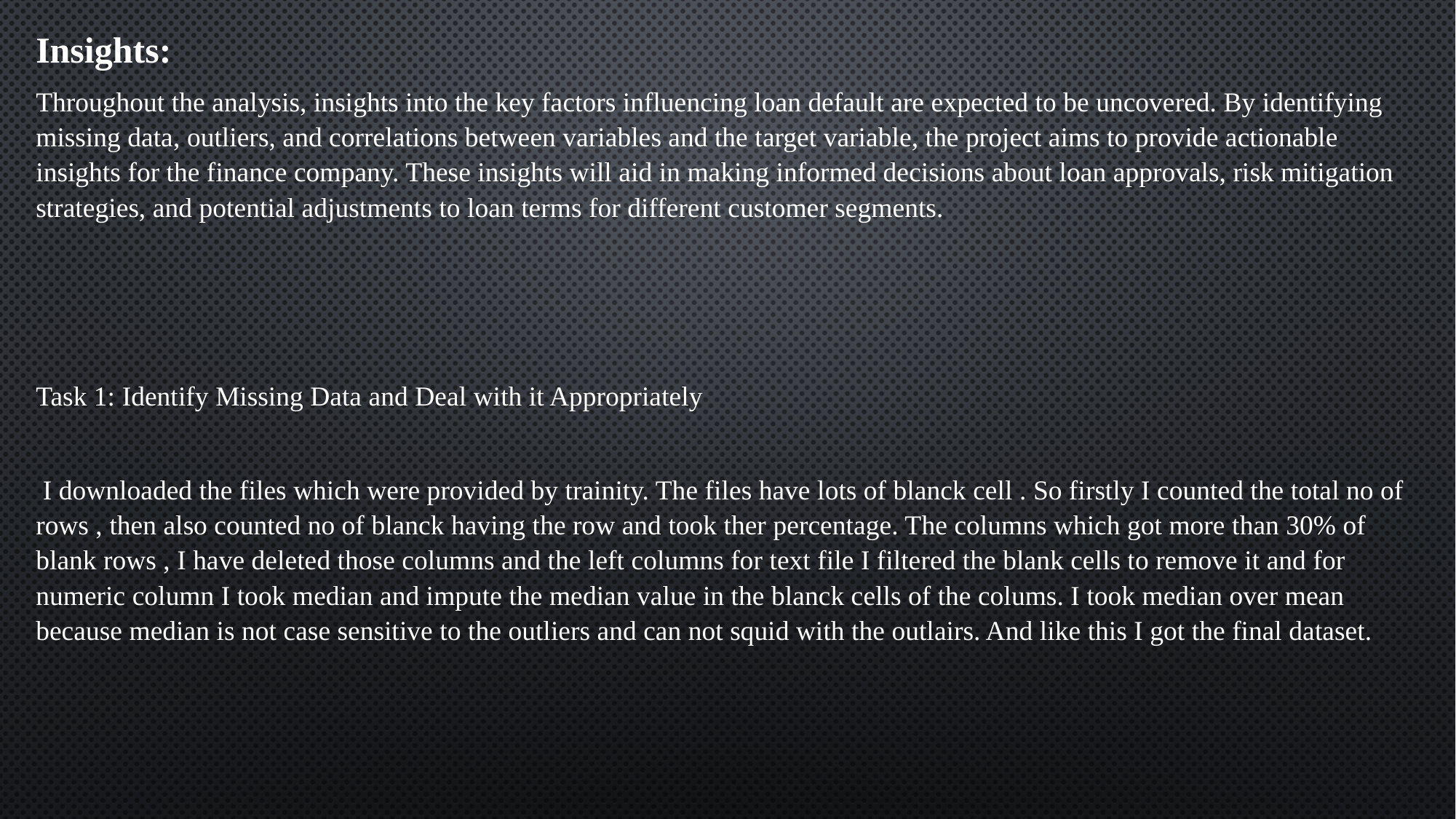

Insights:
Throughout the analysis, insights into the key factors influencing loan default are expected to be uncovered. By identifying missing data, outliers, and correlations between variables and the target variable, the project aims to provide actionable insights for the finance company. These insights will aid in making informed decisions about loan approvals, risk mitigation strategies, and potential adjustments to loan terms for different customer segments.

Task 1: Identify Missing Data and Deal with it Appropriately

 I downloaded the files which were provided by trainity. The files have lots of blanck cell . So firstly I counted the total no of rows , then also counted no of blanck having the row and took ther percentage. The columns which got more than 30% of blank rows , I have deleted those columns and the left columns for text file I filtered the blank cells to remove it and for numeric column I took median and impute the median value in the blanck cells of the colums. I took median over mean because median is not case sensitive to the outliers and can not squid with the outlairs. And like this I got the final dataset.